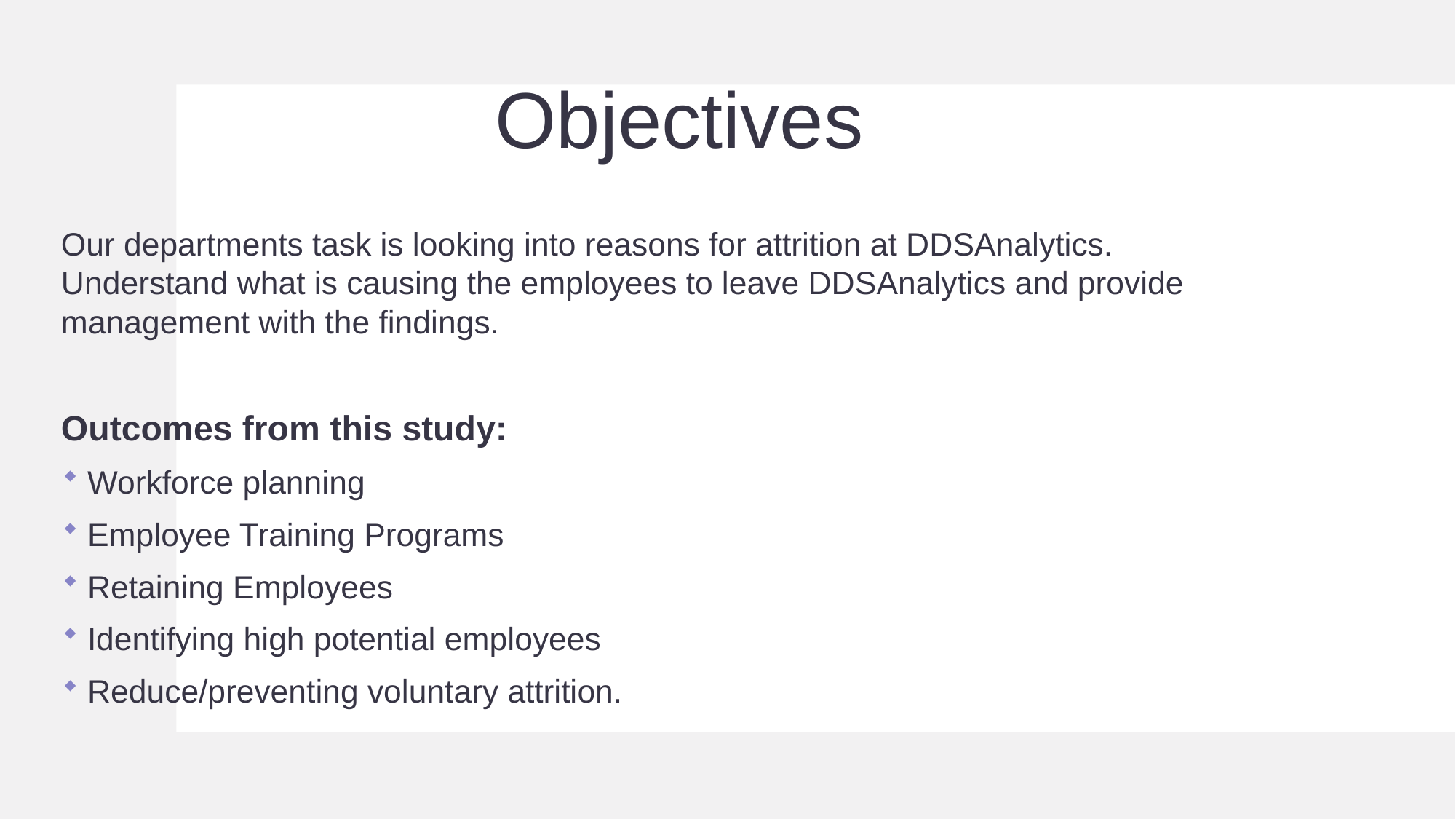

# Objectives
Our departments task is looking into reasons for attrition at DDSAnalytics.  Understand what is causing the employees to leave DDSAnalytics and provide management with the findings.

Outcomes from this study:
Workforce planning
Employee Training Programs
Retaining Employees
Identifying high potential employees
Reduce/preventing voluntary attrition.